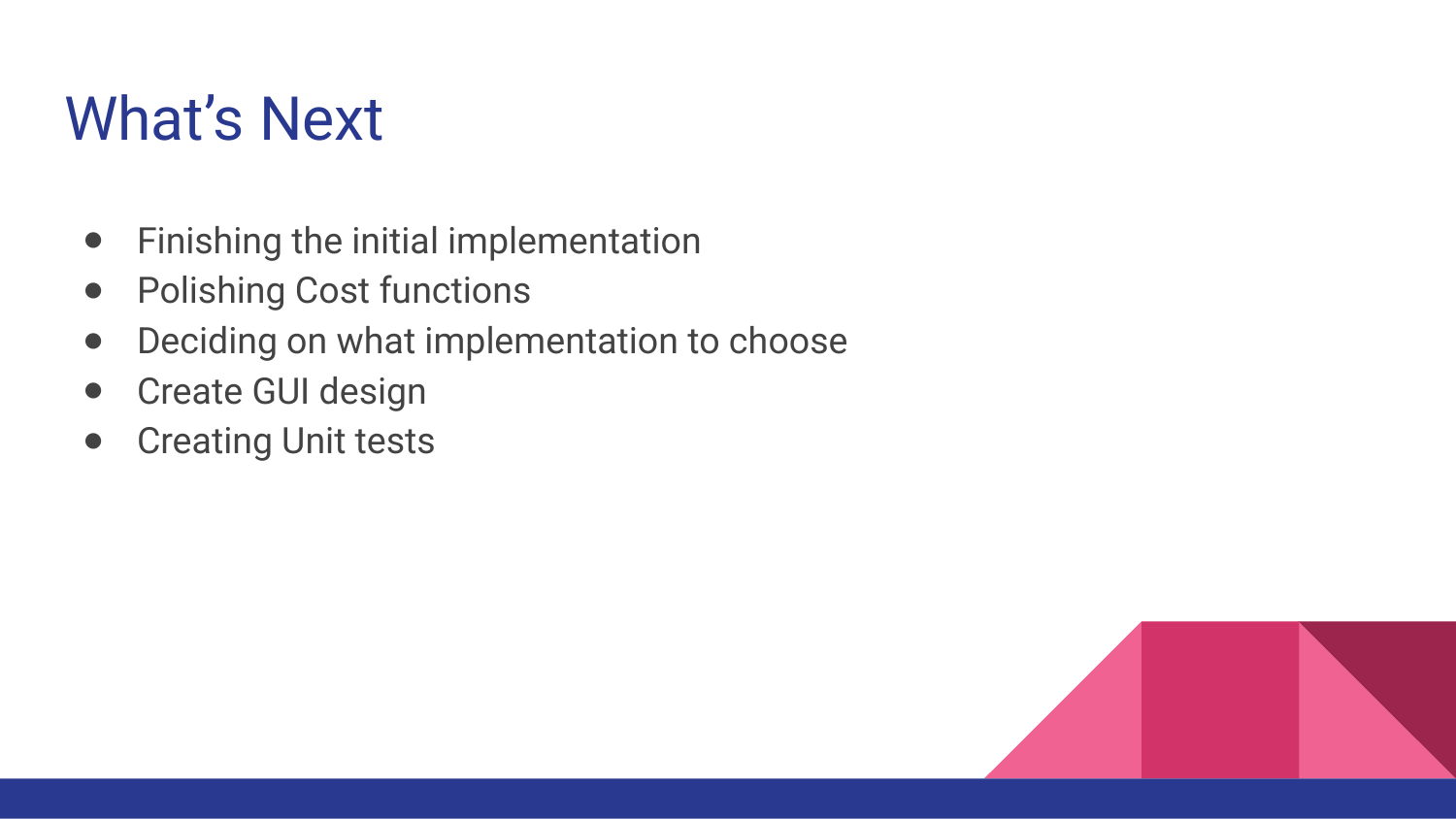

# What’s Next
Finishing the initial implementation
Polishing Cost functions
Deciding on what implementation to choose
Create GUI design
Creating Unit tests